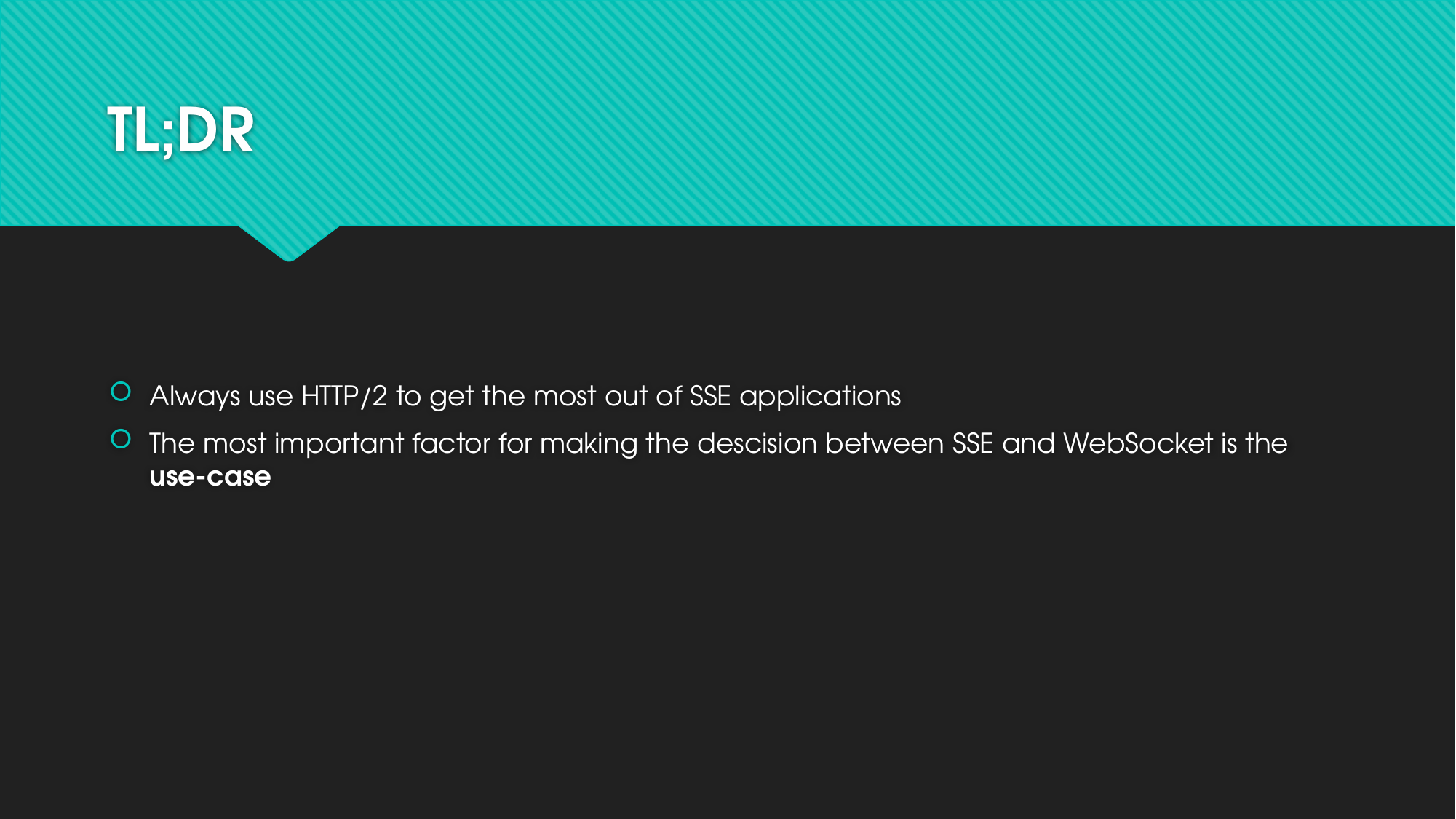

# TL;DR
Always use HTTP/2 to get the most out of SSE applications
The most important factor for making the descision between SSE and WebSocket is the use-case